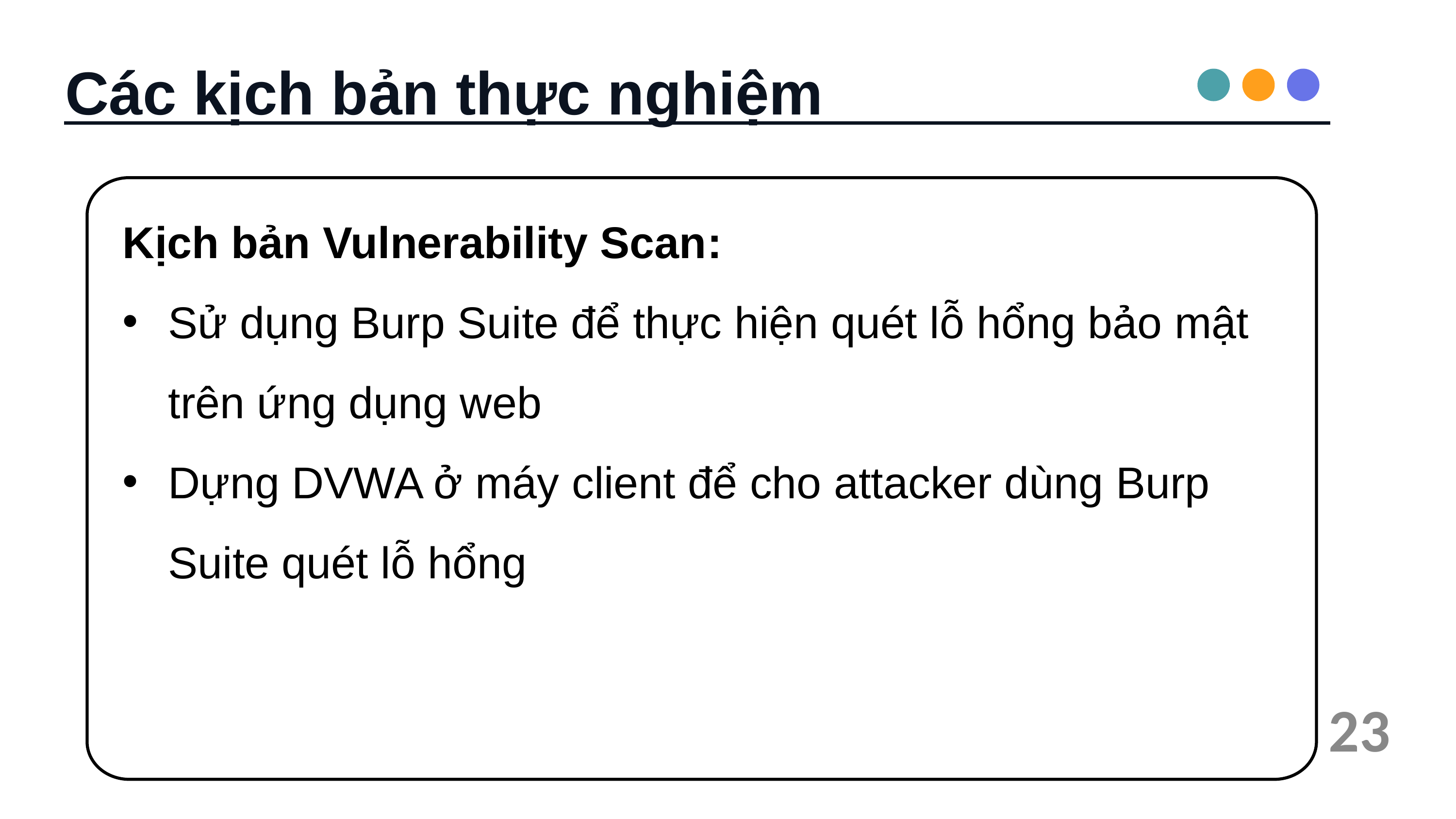

Các kịch bản thực nghiệm

Kịch bản Vulnerability Scan:
Sử dụng Burp Suite để thực hiện quét lỗ hổng bảo mật trên ứng dụng web
Dựng DVWA ở máy client để cho attacker dùng Burp Suite quét lỗ hổng
23